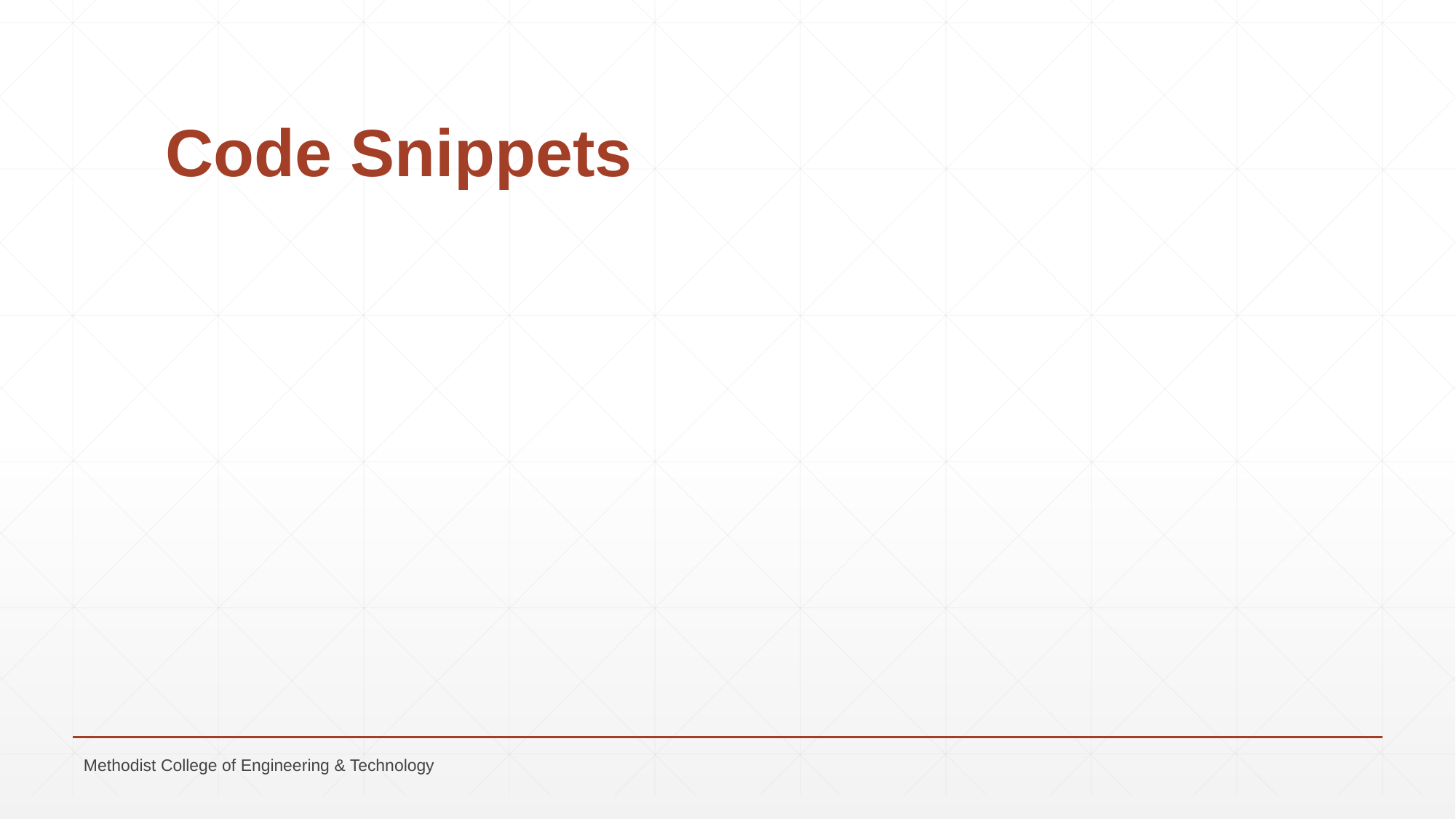

# Code Snippets
Methodist College of Engineering & Technology